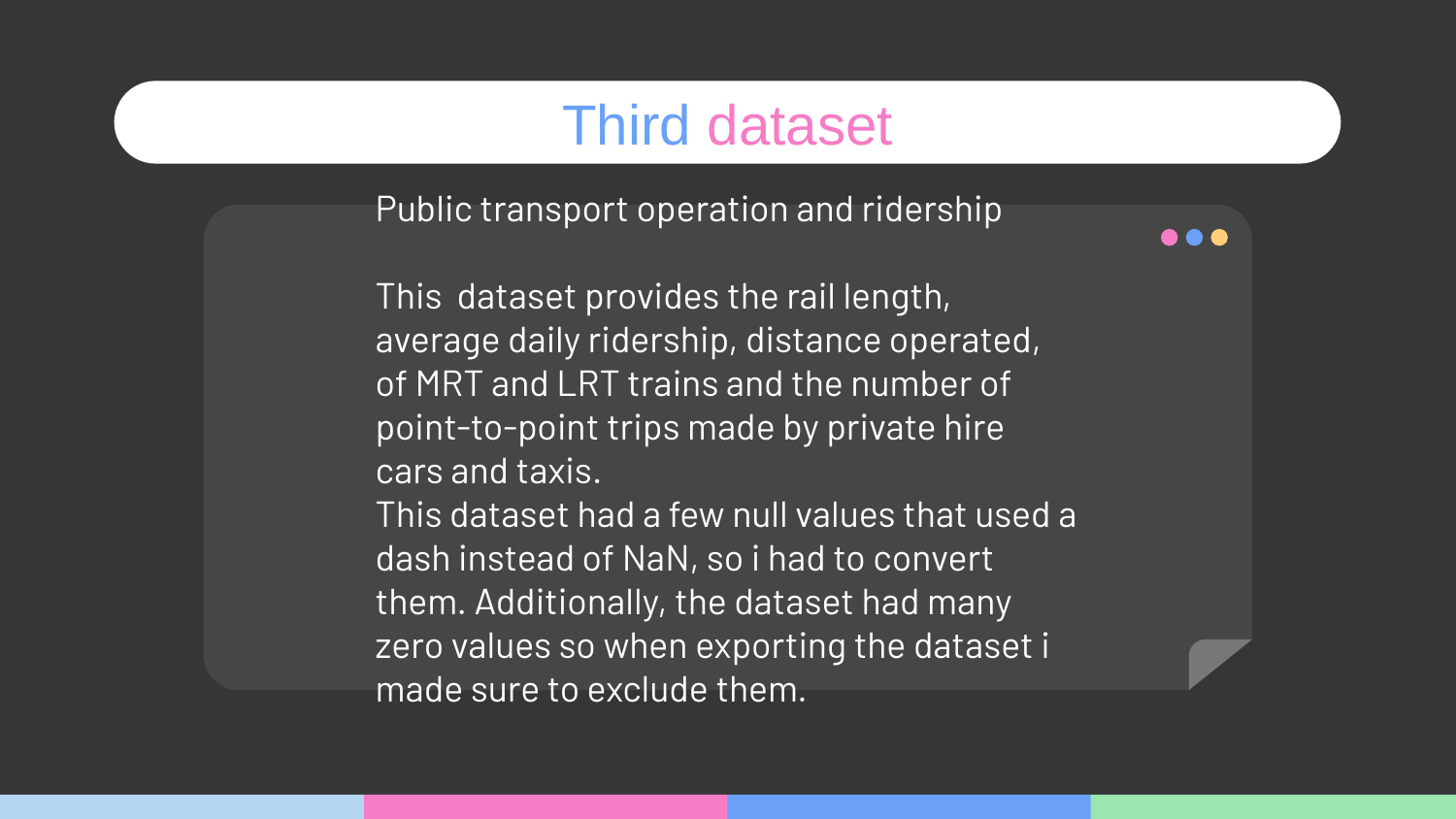

# Third dataset

Public transport operation and ridership

This  dataset provides the rail length, average daily ridership, distance operated, of MRT and LRT trains and the number of point-to-point trips made by private hire cars and taxis.
This dataset had a few null values that used a dash instead of NaN, so i had to convert them. Additionally, the dataset had many zero values so when exporting the dataset i made sure to exclude them.